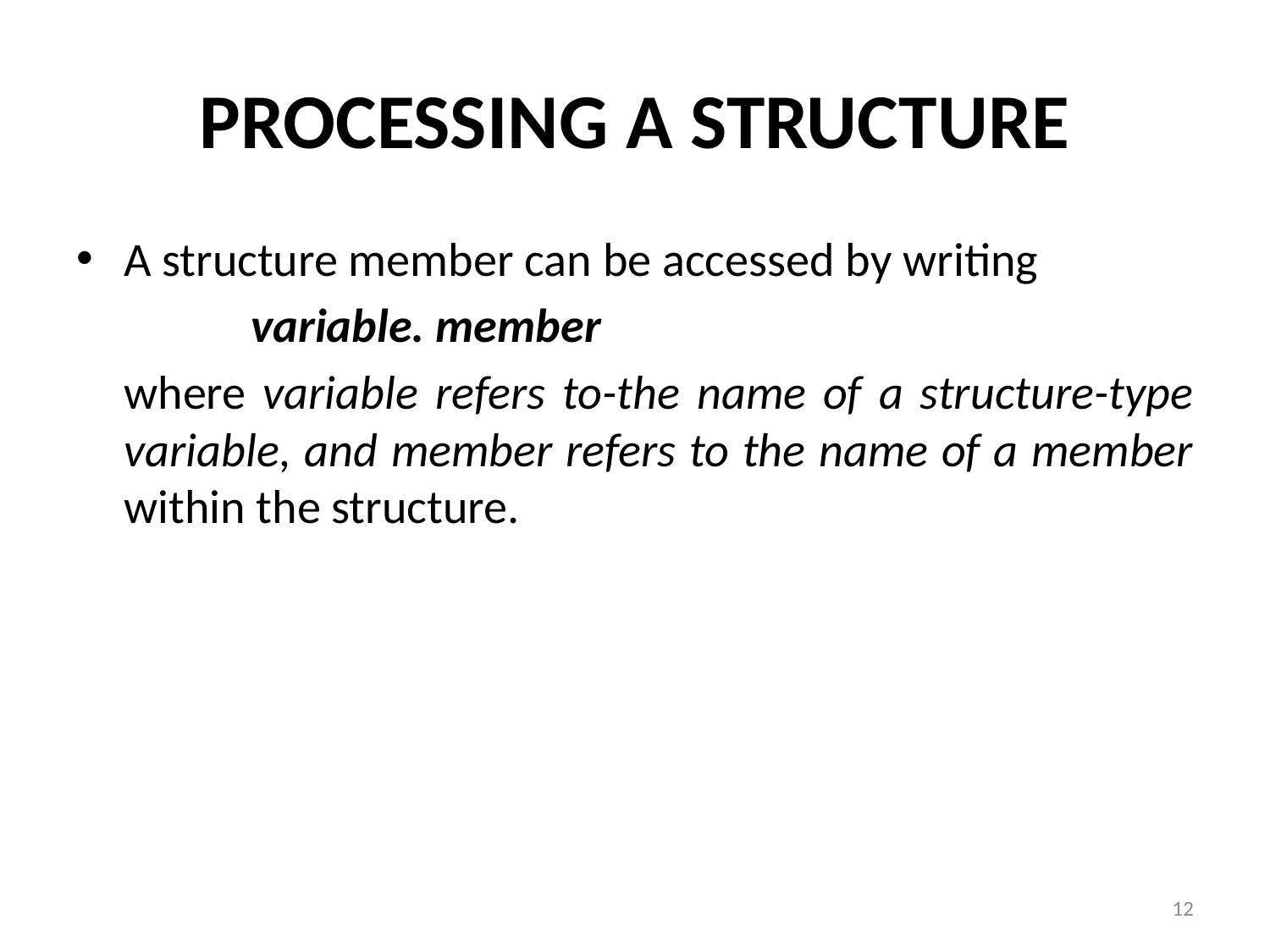

# PROCESSING A STRUCTURE
A structure member can be accessed by writing
		variable. member
	where variable refers to-the name of a structure-type variable, and member refers to the name of a member within the structure.
12